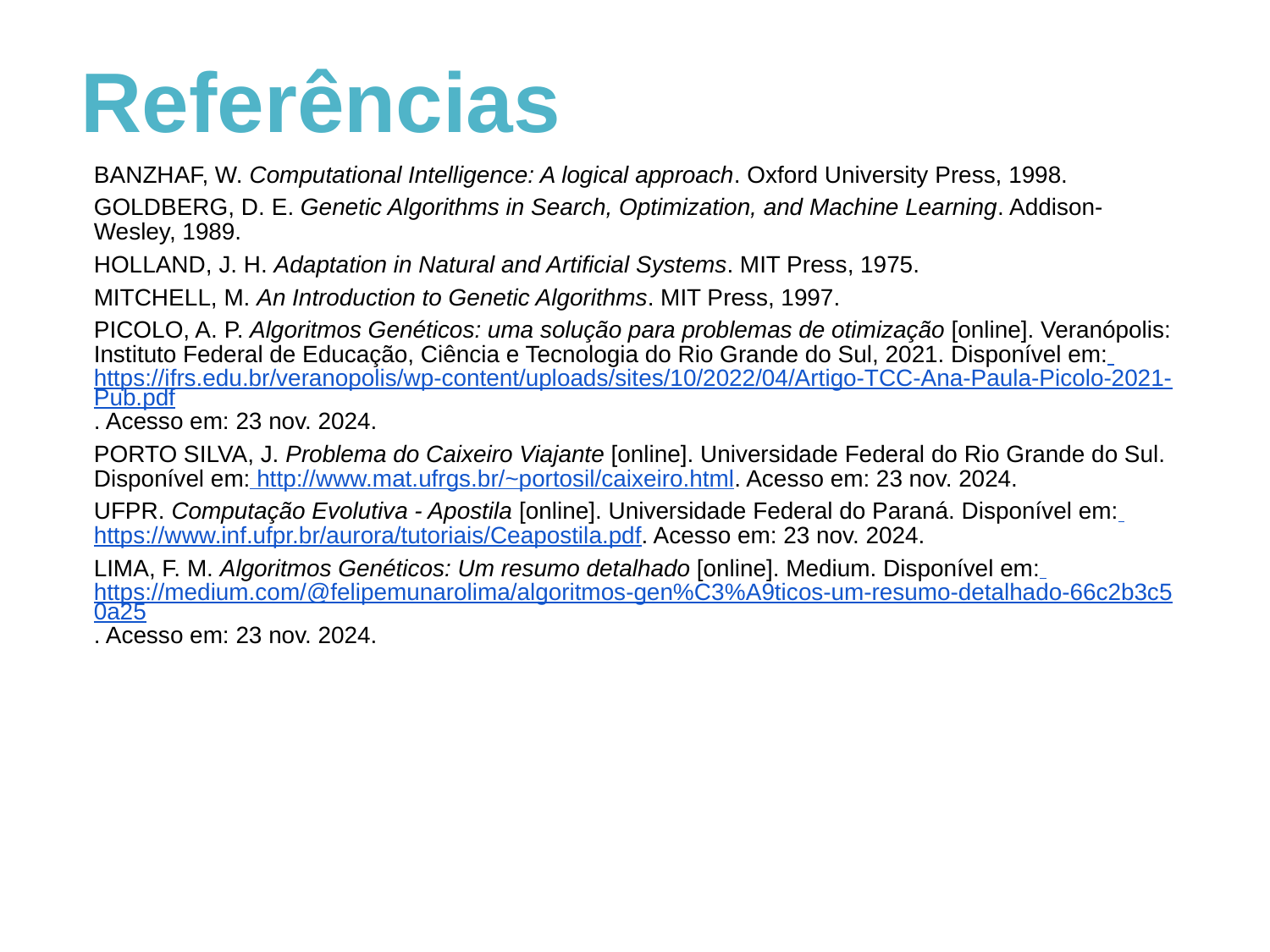

# Referências
BANZHAF, W. Computational Intelligence: A logical approach. Oxford University Press, 1998.
GOLDBERG, D. E. Genetic Algorithms in Search, Optimization, and Machine Learning. Addison-Wesley, 1989.
HOLLAND, J. H. Adaptation in Natural and Artificial Systems. MIT Press, 1975.
MITCHELL, M. An Introduction to Genetic Algorithms. MIT Press, 1997.
PICOLO, A. P. Algoritmos Genéticos: uma solução para problemas de otimização [online]. Veranópolis: Instituto Federal de Educação, Ciência e Tecnologia do Rio Grande do Sul, 2021. Disponível em: https://ifrs.edu.br/veranopolis/wp-content/uploads/sites/10/2022/04/Artigo-TCC-Ana-Paula-Picolo-2021-Pub.pdf. Acesso em: 23 nov. 2024.
PORTO SILVA, J. Problema do Caixeiro Viajante [online]. Universidade Federal do Rio Grande do Sul. Disponível em: http://www.mat.ufrgs.br/~portosil/caixeiro.html. Acesso em: 23 nov. 2024.
UFPR. Computação Evolutiva - Apostila [online]. Universidade Federal do Paraná. Disponível em: https://www.inf.ufpr.br/aurora/tutoriais/Ceapostila.pdf. Acesso em: 23 nov. 2024.
LIMA, F. M. Algoritmos Genéticos: Um resumo detalhado [online]. Medium. Disponível em: https://medium.com/@felipemunarolima/algoritmos-gen%C3%A9ticos-um-resumo-detalhado-66c2b3c50a25. Acesso em: 23 nov. 2024.